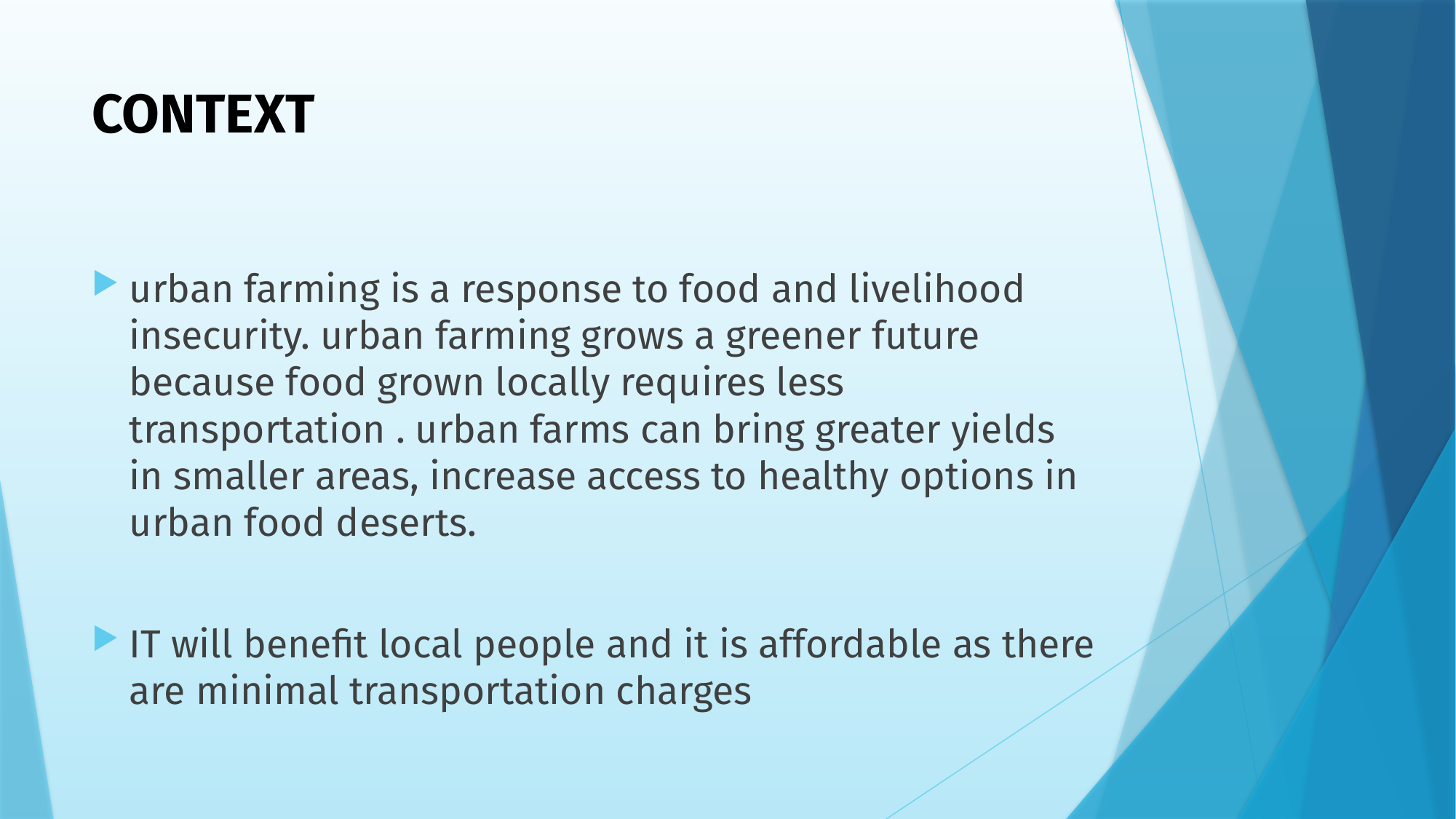

# CONTEXT
urban farming is a response to food and livelihood insecurity. urban farming grows a greener future because food grown locally requires less transportation . urban farms can bring greater yields in smaller areas, increase access to healthy options in urban food deserts.

IT will benefit local people and it is affordable as there are minimal transportation charges